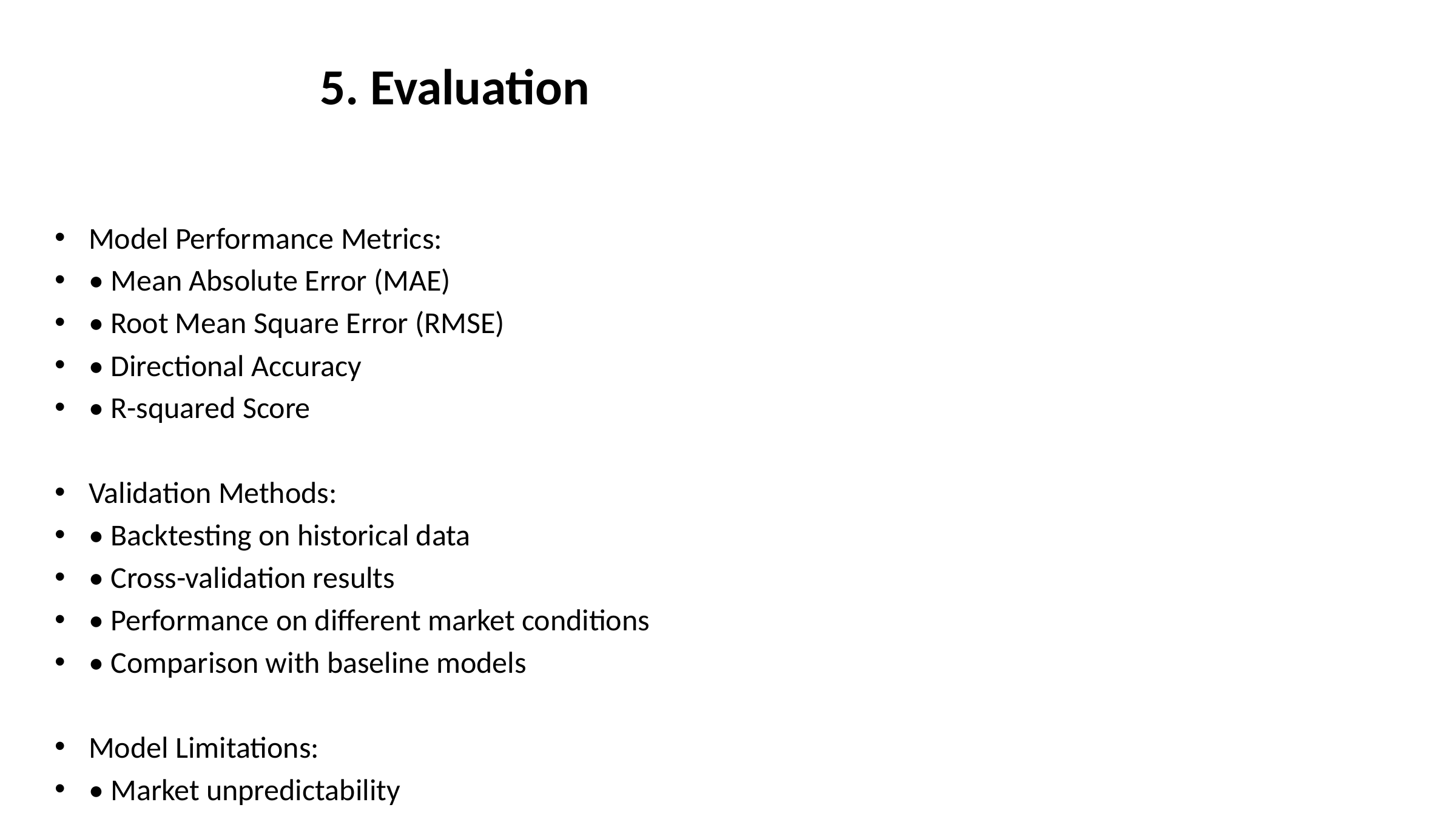

# 5. Evaluation

Model Performance Metrics:
• Mean Absolute Error (MAE)
• Root Mean Square Error (RMSE)
• Directional Accuracy
• R-squared Score

Validation Methods:
• Backtesting on historical data
• Cross-validation results
• Performance on different market conditions
• Comparison with baseline models

Model Limitations:
• Market unpredictability
• External factors impact
• API rate limits
• Computational requirements